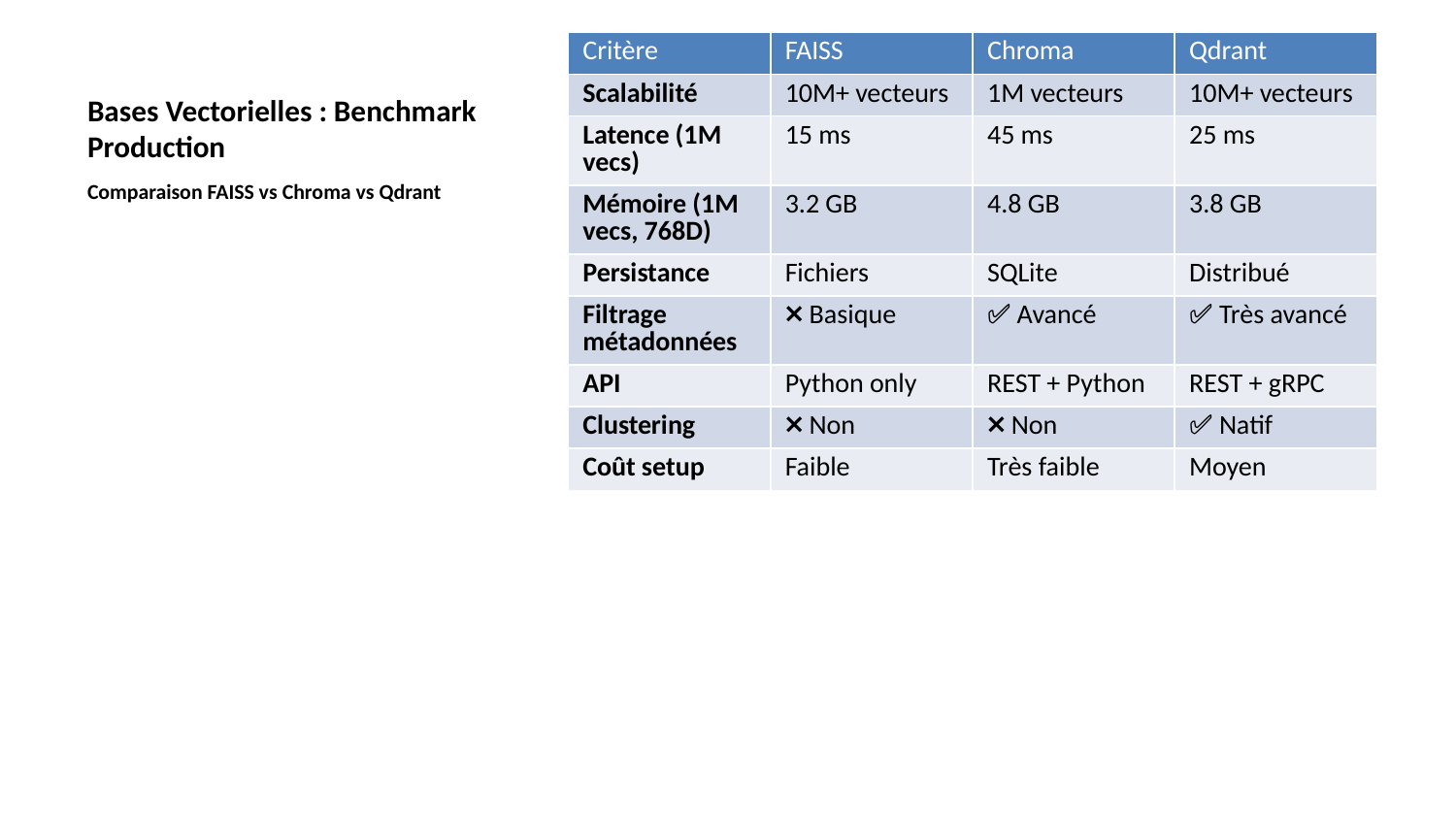

| Critère | FAISS | Chroma | Qdrant |
| --- | --- | --- | --- |
| Scalabilité | 10M+ vecteurs | 1M vecteurs | 10M+ vecteurs |
| Latence (1M vecs) | 15 ms | 45 ms | 25 ms |
| Mémoire (1M vecs, 768D) | 3.2 GB | 4.8 GB | 3.8 GB |
| Persistance | Fichiers | SQLite | Distribué |
| Filtrage métadonnées | ❌ Basique | ✅ Avancé | ✅ Très avancé |
| API | Python only | REST + Python | REST + gRPC |
| Clustering | ❌ Non | ❌ Non | ✅ Natif |
| Coût setup | Faible | Très faible | Moyen |
# Bases Vectorielles : Benchmark Production
Comparaison FAISS vs Chroma vs Qdrant